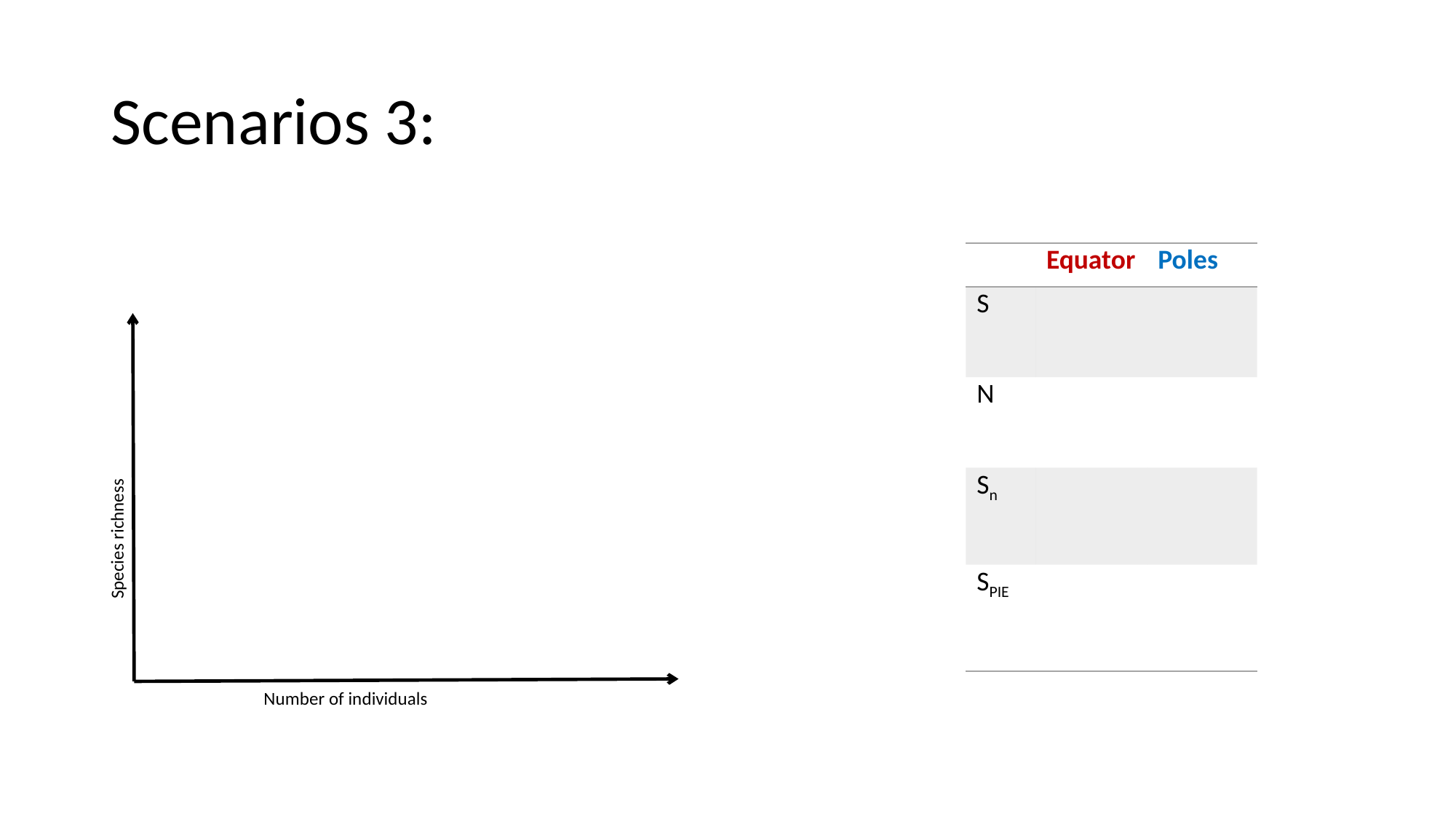

# Scenarios 3:
|  | Equator | Poles |
| --- | --- | --- |
| S |  |  |
| N |  |  |
| Sn |  |  |
| SPIE |  |  |
Species richness
Number of individuals